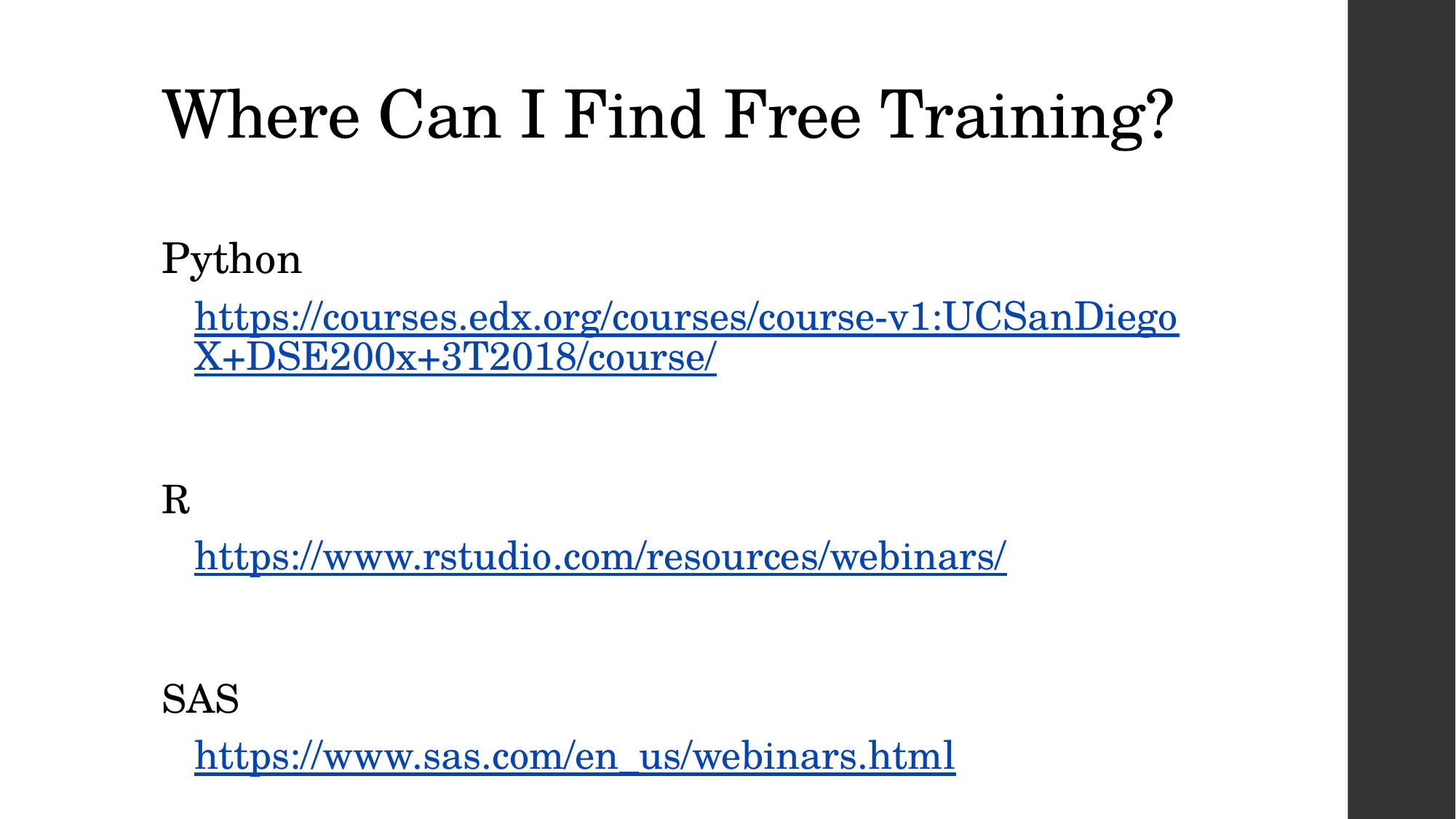

# Where Can I Find Free Training?
Python
https://courses.edx.org/courses/course-v1:UCSanDiegoX+DSE200x+3T2018/course/

R
https://www.rstudio.com/resources/webinars/

SAS
https://www.sas.com/en_us/webinars.html